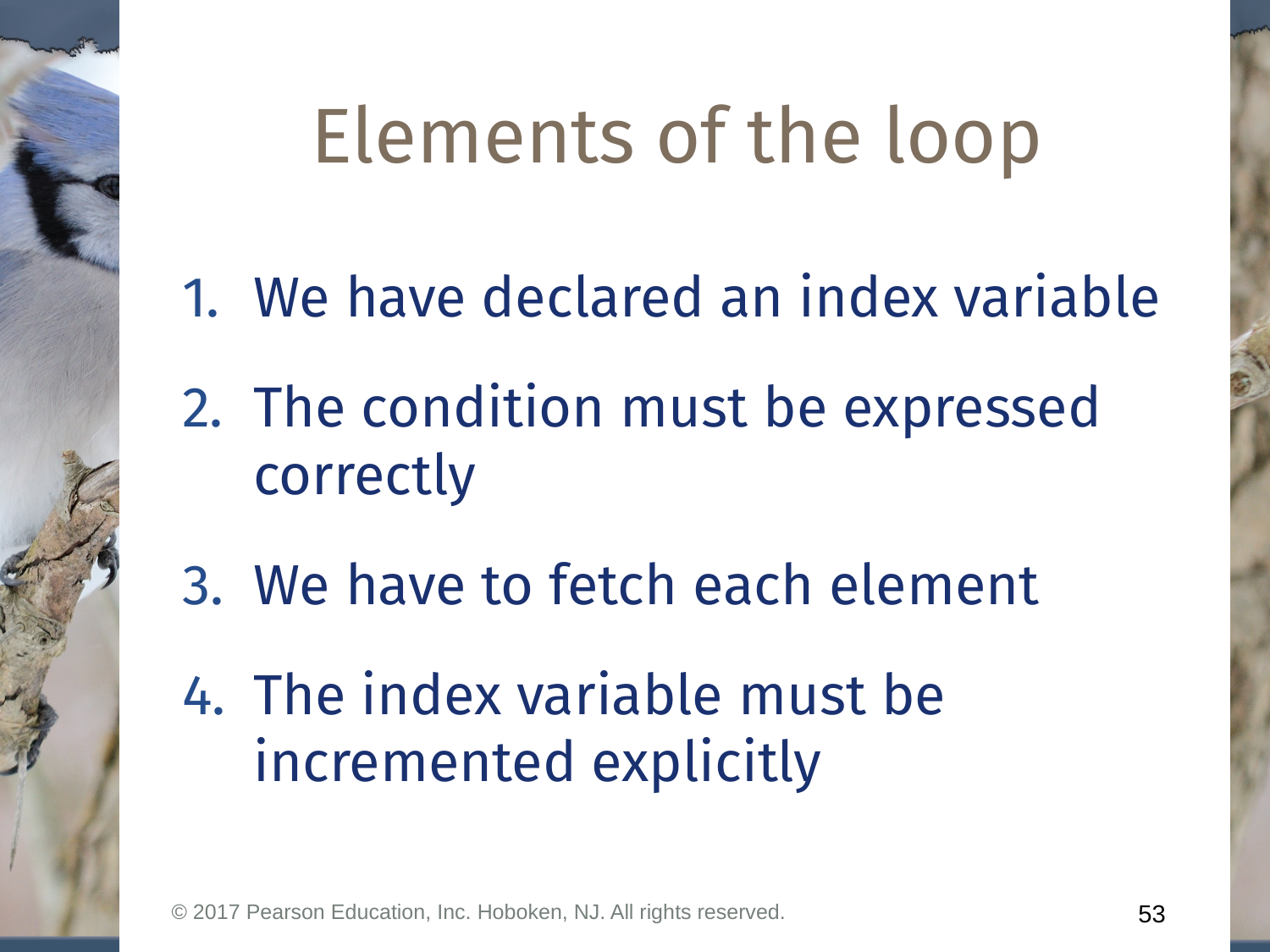

# Elements of the loop
We have declared an index variable
The condition must be expressed correctly
We have to fetch each element
The index variable must be incremented explicitly
© 2017 Pearson Education, Inc. Hoboken, NJ. All rights reserved.